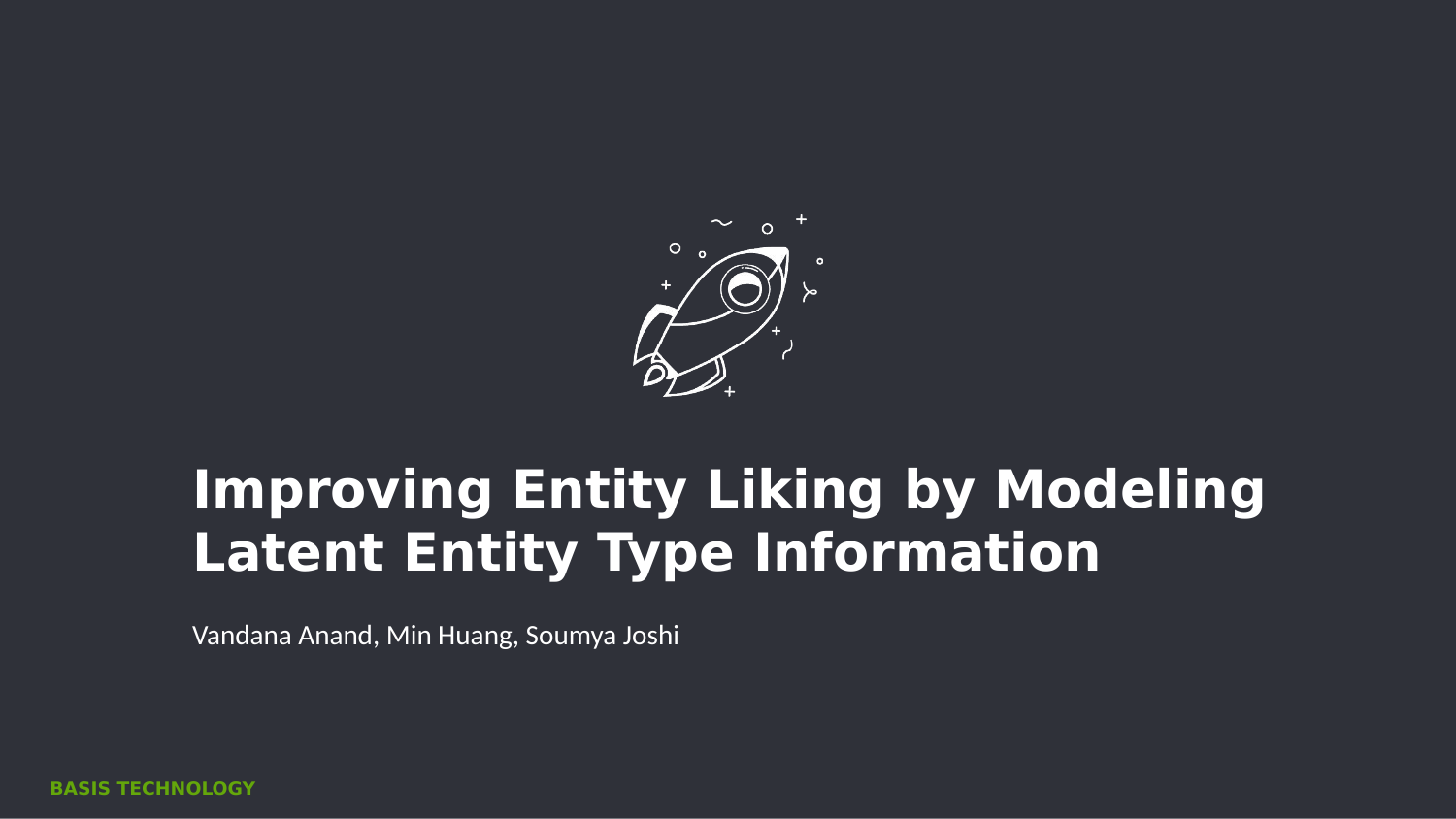

# Improving Entity Liking by Modeling Latent Entity Type Information

Vandana Anand, Min Huang, Soumya Joshi
BASIS TECHNOLOGY